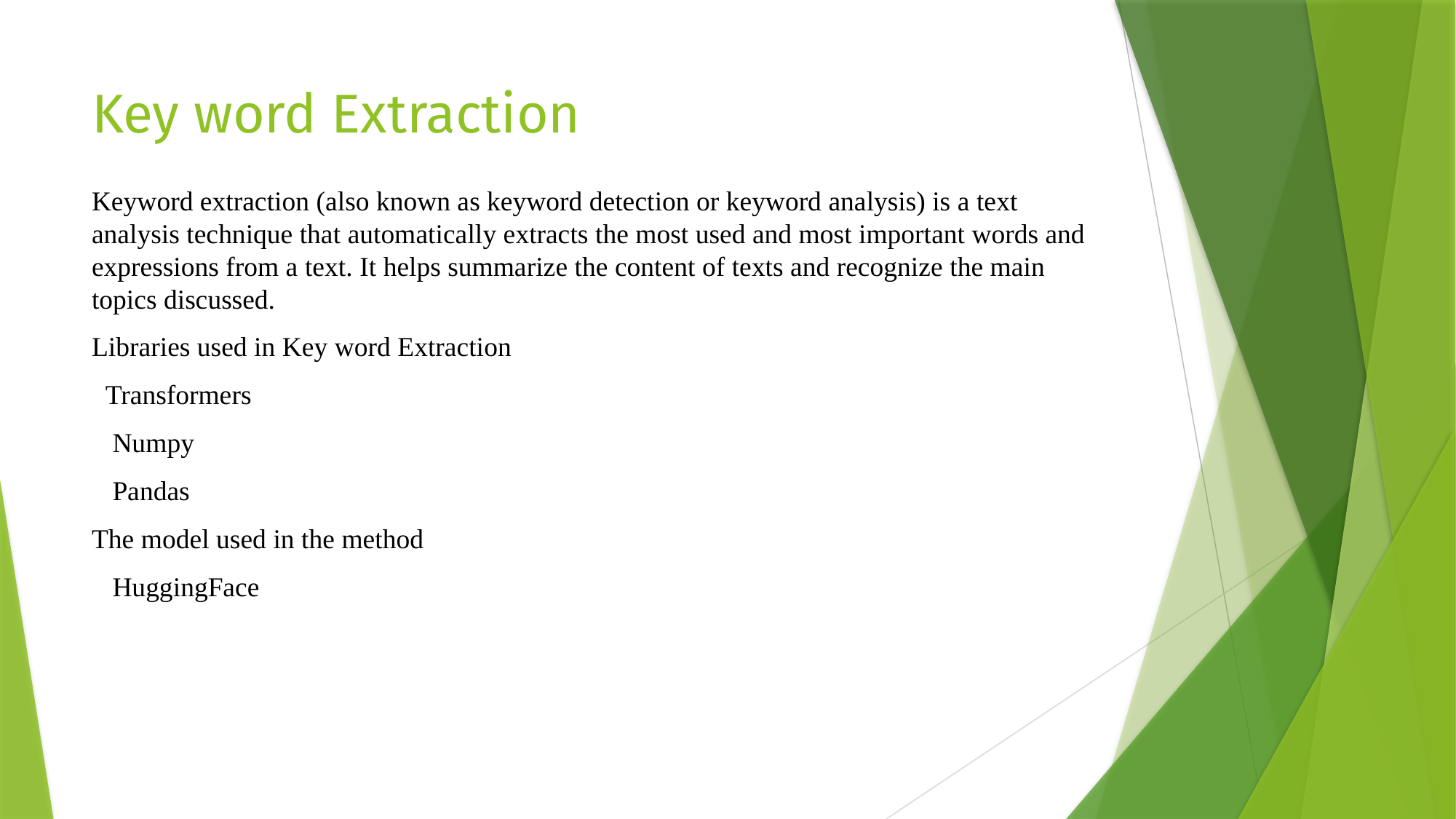

# Key word Extraction
Keyword extraction (also known as keyword detection or keyword analysis) is a text analysis technique that automatically extracts the most used and most important words and expressions from a text. It helps summarize the content of texts and recognize the main topics discussed.
Libraries used in Key word Extraction
  Transformers
   Numpy
   Pandas
The model used in the method
   HuggingFace